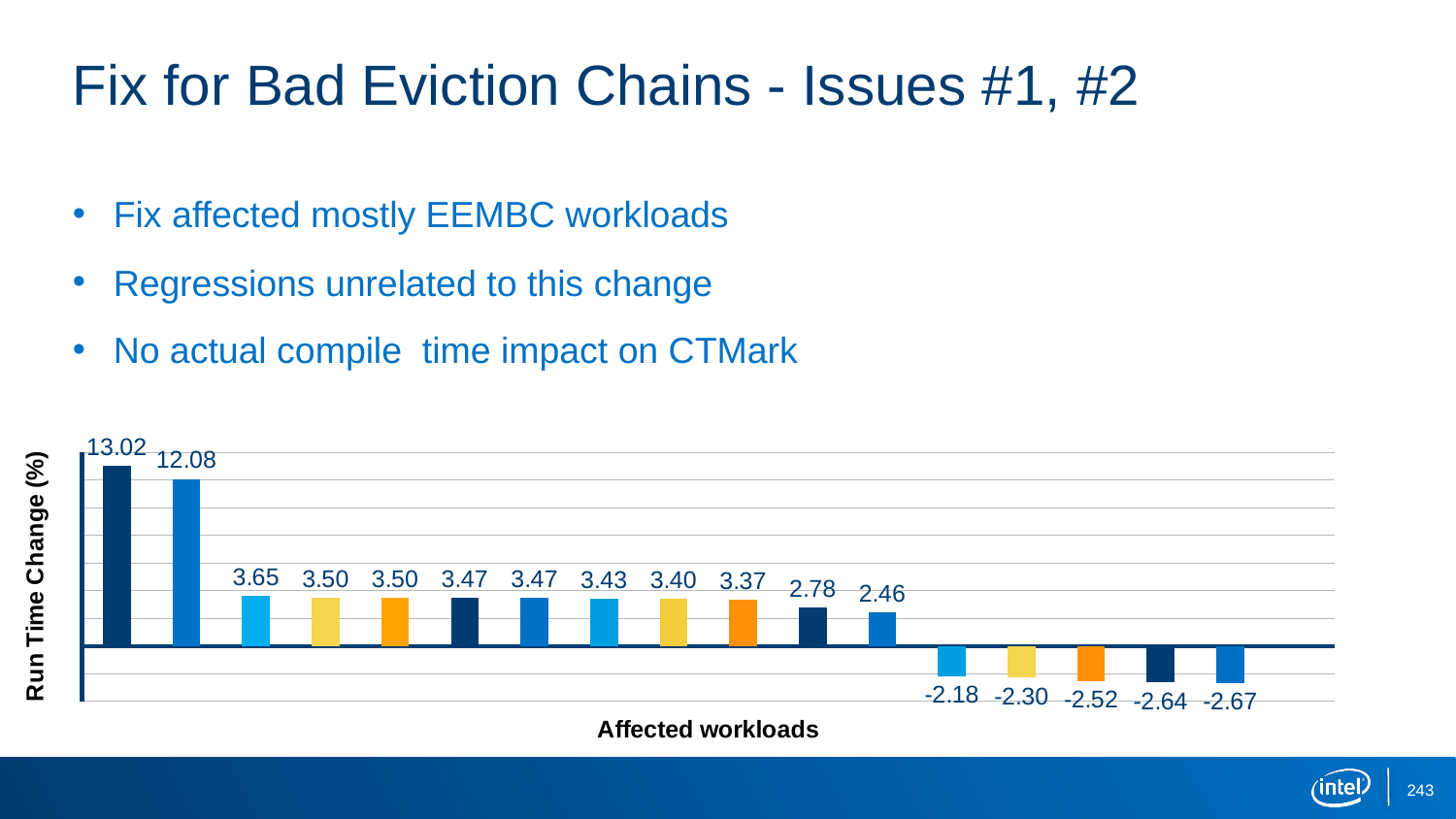

# Fix for Bad Eviction Chains - Issues #1, #2
Fix affected mostly EEMBC workloads
Regressions unrelated to this change
No actual compile  time impact on CTMark

### Chart

| Category | Series 1 |
|---|---|
| canrdr01 | 13.02 |
| qos | 12.08 |
| mp4decodedata2 | 3.65 |
| rgbhpgv2data2 | 3.5 |
| rgbhpgv2data7 | 3.5 |
| rgbhpgv2data1 | 3.47 |
| rgbhpgv2data3 | 3.47 |
| rgbhpgv2data4 | 3.43 |
| rgbhpgv2data5 | 3.4 |
| rgbhpgv2data6 | 3.37 |
| core | 2.78 |
| AES-single-core | 2.46 |
| djpegv2data5 | -2.18 |
| djpegv2data2 | -2.3 |
| djpegv2data1 | -2.52 |
| djpegv2data7 | -2.64 |
| djpegv2data4 | -2.67 |
243